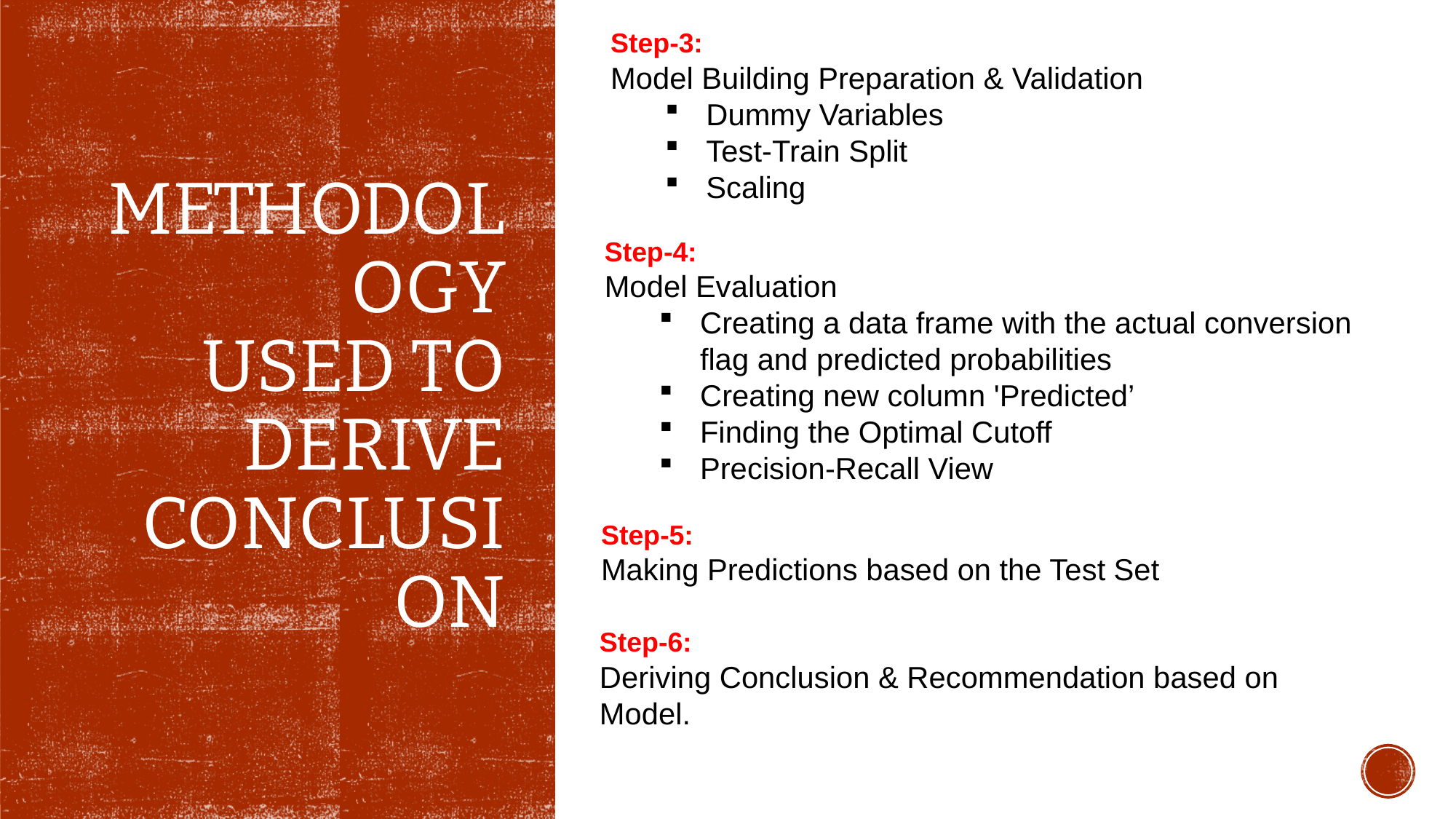

Step-3:
Model Building Preparation & Validation
Dummy Variables
Test-Train Split
Scaling
# Methodology USED TO derive conclusion
Step-4:
Model Evaluation
Creating a data frame with the actual conversion flag and predicted probabilities
Creating new column 'Predicted’
Finding the Optimal Cutoff
Precision-Recall View
Step-5:
Making Predictions based on the Test Set
Step-6:
Deriving Conclusion & Recommendation based on Model.